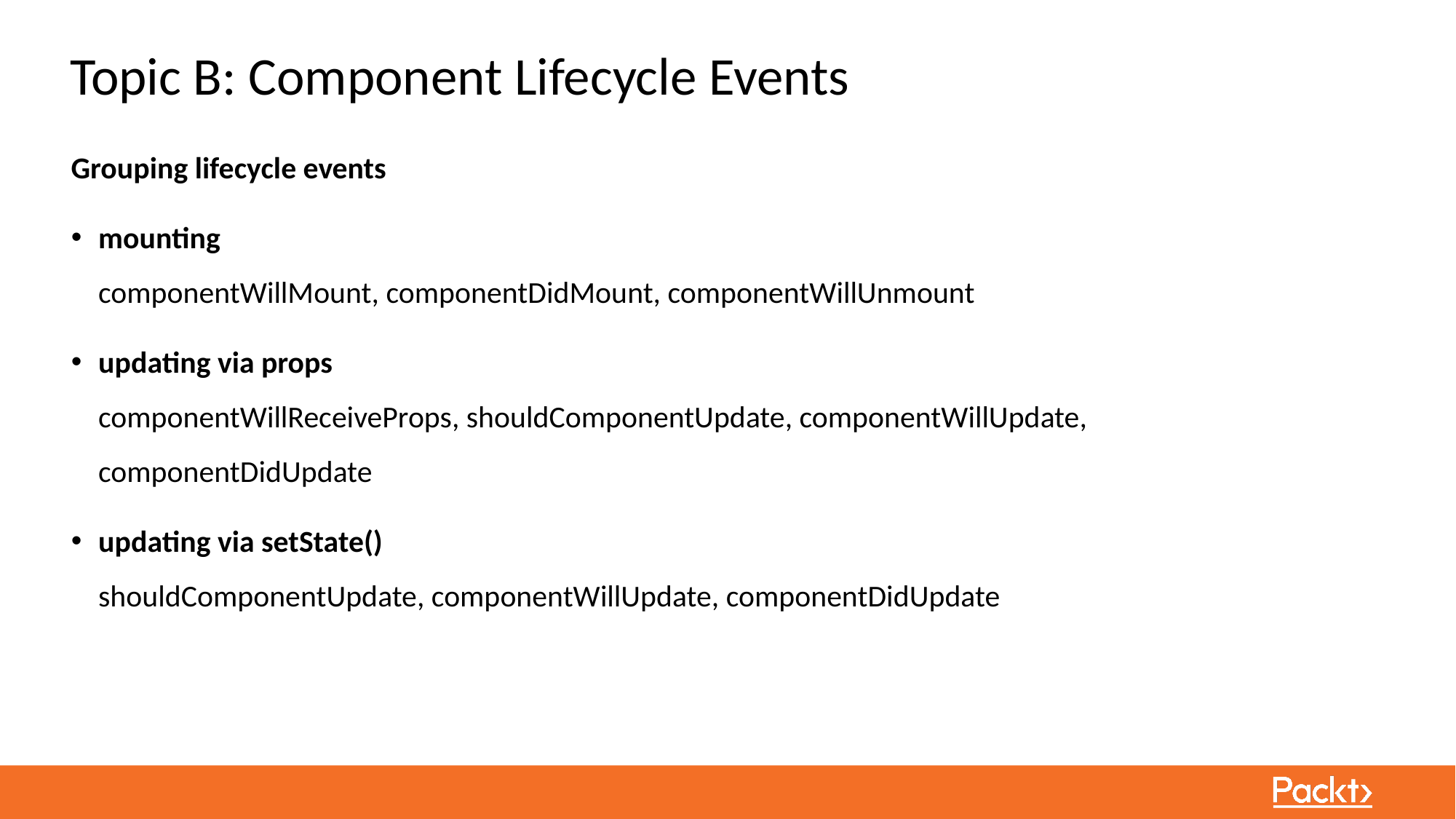

Topic B: Component Lifecycle Events
Grouping lifecycle events
mounting
componentWillMount, componentDidMount, componentWillUnmount
updating via props
componentWillReceiveProps, shouldComponentUpdate, componentWillUpdate, componentDidUpdate
updating via setState()
shouldComponentUpdate, componentWillUpdate, componentDidUpdate